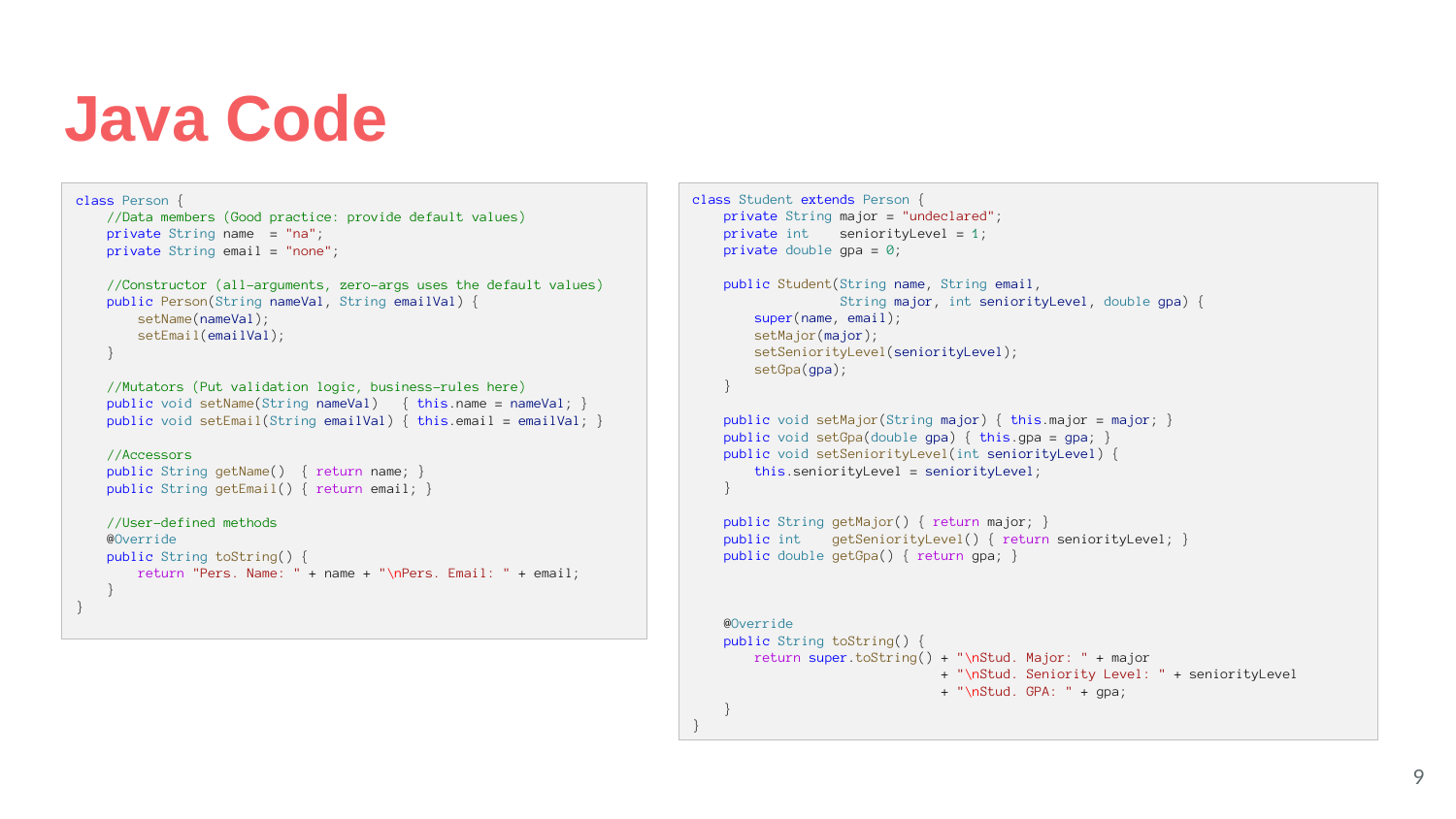

# Java Code
class Student extends Person {
    private String major = "undeclared";
    private int    seniorityLevel = 1;
    private double gpa = 0;
    public Student(String name, String email,
                   String major, int seniorityLevel, double gpa) {
        super(name, email);
        setMajor(major);
        setSeniorityLevel(seniorityLevel);
        setGpa(gpa);
    }

    public void setMajor(String major) { this.major = major; }
    public void setGpa(double gpa) { this.gpa = gpa; }
    public void setSeniorityLevel(int seniorityLevel) {
        this.seniorityLevel = seniorityLevel;
    }
    public String getMajor() { return major; }
    public int    getSeniorityLevel() { return seniorityLevel; }
    public double getGpa() { return gpa; }

    @Override
    public String toString() {
        return super.toString() + "\nStud. Major: " + major
                                + "\nStud. Seniority Level: " + seniorityLevel
                                + "\nStud. GPA: " + gpa;
    }
}
class Person {
    //Data members (Good practice: provide default values)
    private String name  = "na";
    private String email = "none";
    //Constructor (all-arguments, zero-args uses the default values)
    public Person(String nameVal, String emailVal) {
        setName(nameVal);
        setEmail(emailVal);
    }
    //Mutators (Put validation logic, business-rules here)
    public void setName(String nameVal)   { this.name = nameVal; }
    public void setEmail(String emailVal) { this.email = emailVal; }

    //Accessors
    public String getName()  { return name; }
    public String getEmail() { return email; }
    //User-defined methods
    @Override
    public String toString() {
        return "Pers. Name: " + name + "\nPers. Email: " + email;
    }
}

9